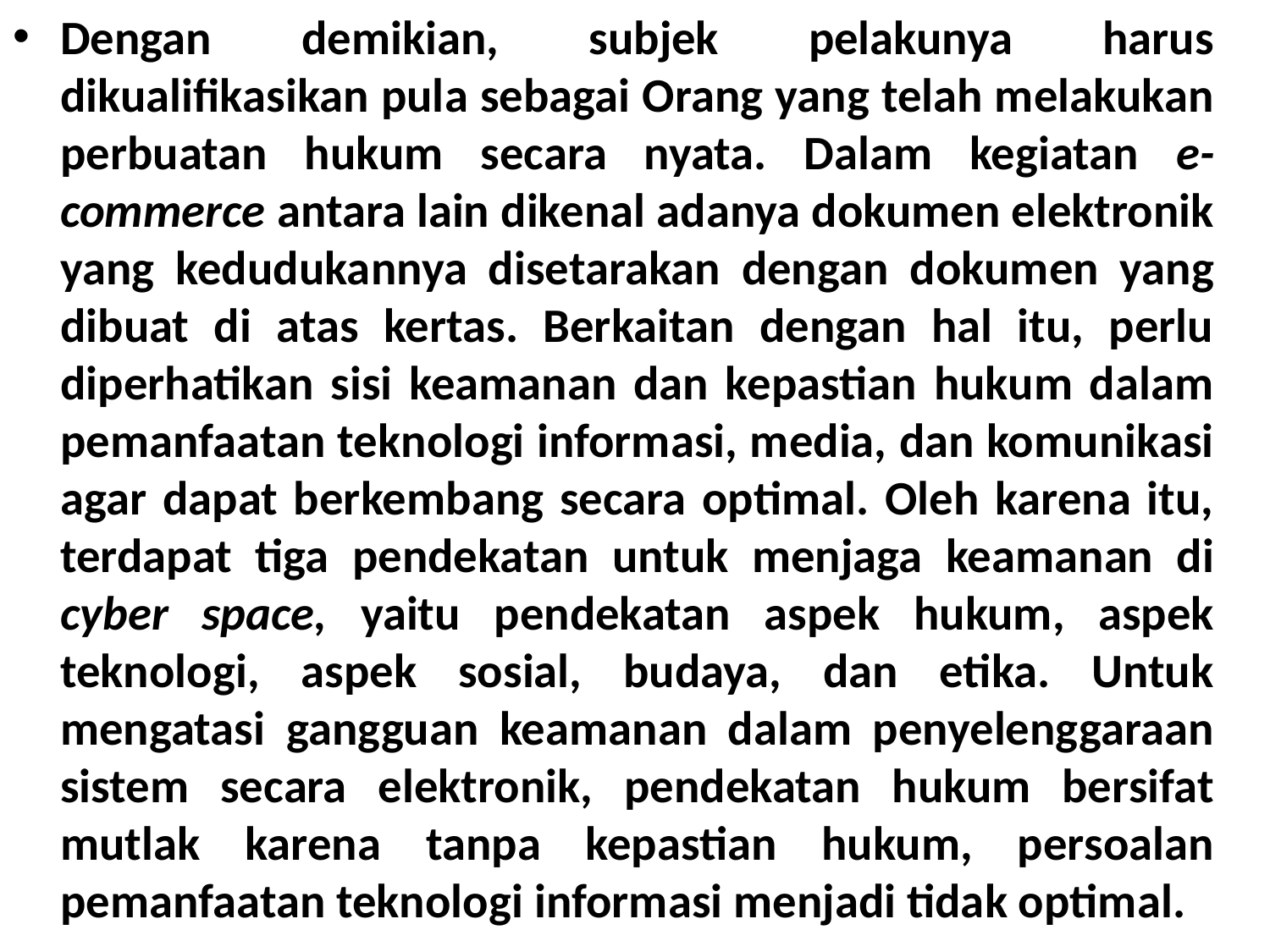

Dengan demikian, subjek pelakunya harus dikualifikasikan pula sebagai Orang yang telah melakukan perbuatan hukum secara nyata. Dalam kegiatan e-commerce antara lain dikenal adanya dokumen elektronik yang kedudukannya disetarakan dengan dokumen yang dibuat di atas kertas. Berkaitan dengan hal itu, perlu diperhatikan sisi keamanan dan kepastian hukum dalam pemanfaatan teknologi informasi, media, dan komunikasi agar dapat berkembang secara optimal. Oleh karena itu, terdapat tiga pendekatan untuk menjaga keamanan di cyber space, yaitu pendekatan aspek hukum, aspek teknologi, aspek sosial, budaya, dan etika. Untuk mengatasi gangguan keamanan dalam penyelenggaraan sistem secara elektronik, pendekatan hukum bersifat mutlak karena tanpa kepastian hukum, persoalan pemanfaatan teknologi informasi menjadi tidak optimal.